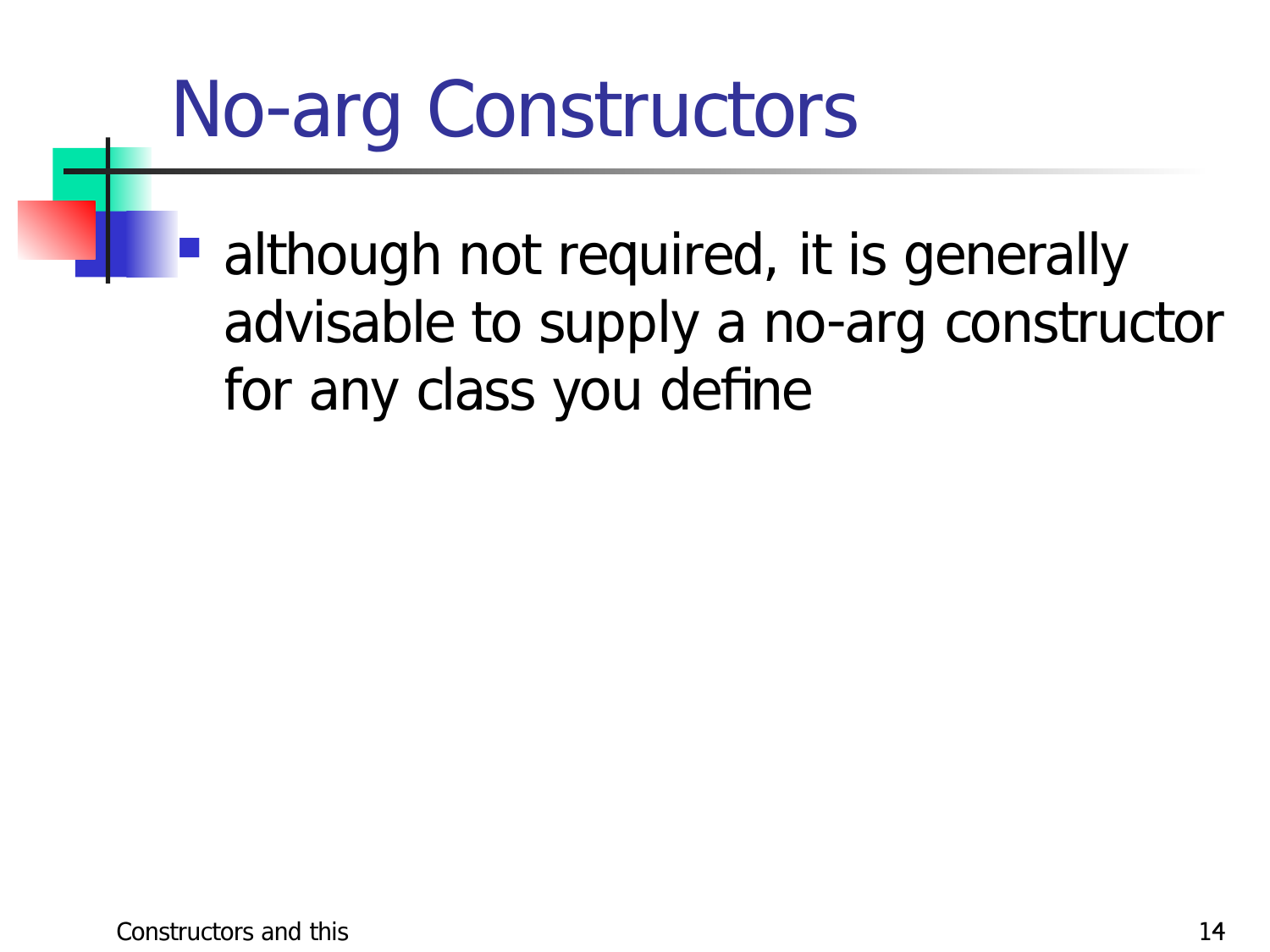

# No-arg Constructors
although not required, it is generally advisable to supply a no-arg constructor for any class you define
Constructors and this
14